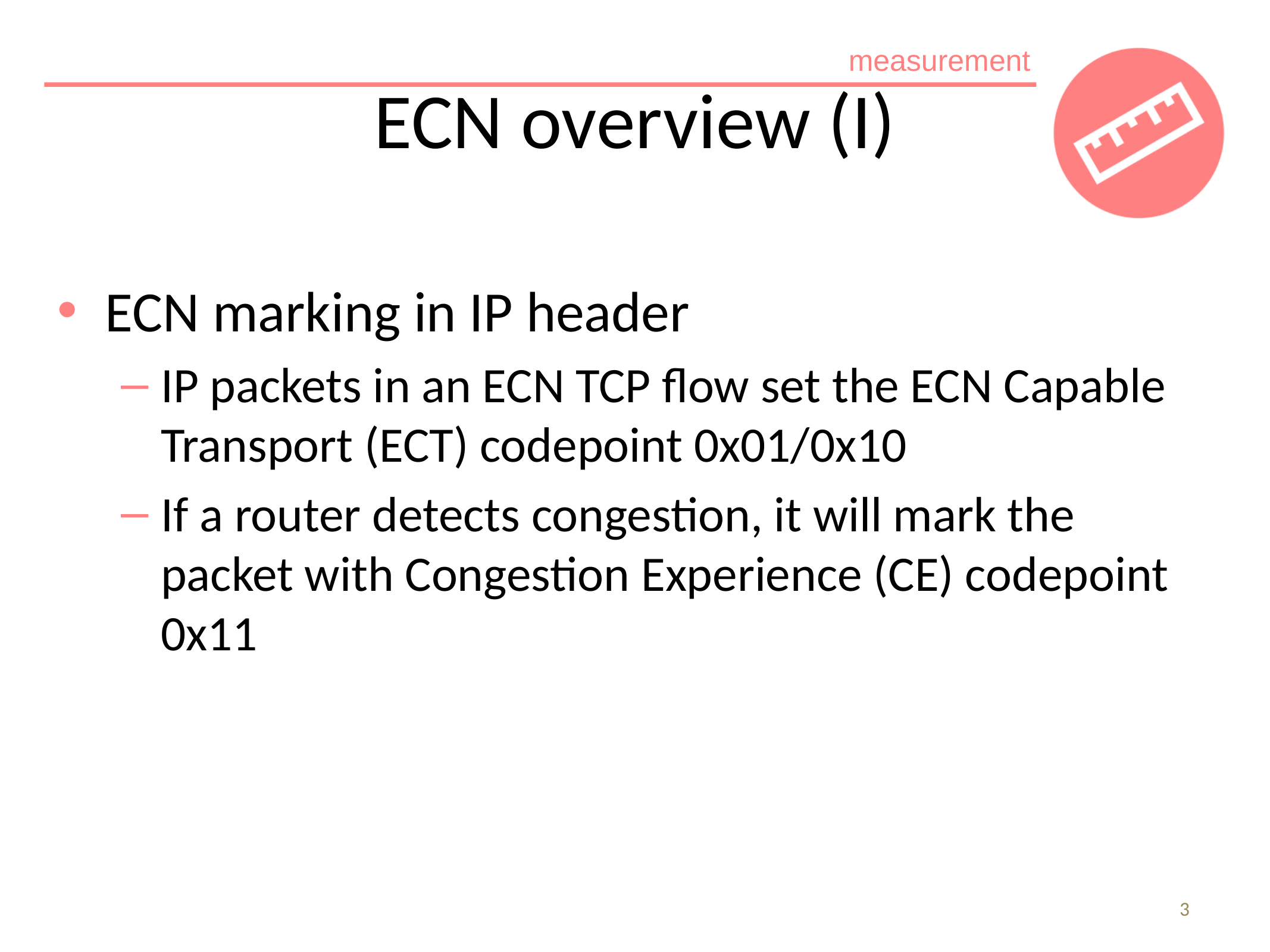

# ECN overview (I)
ECN marking in IP header
IP packets in an ECN TCP flow set the ECN Capable Transport (ECT) codepoint 0x01/0x10
If a router detects congestion, it will mark the packet with Congestion Experience (CE) codepoint 0x11
3